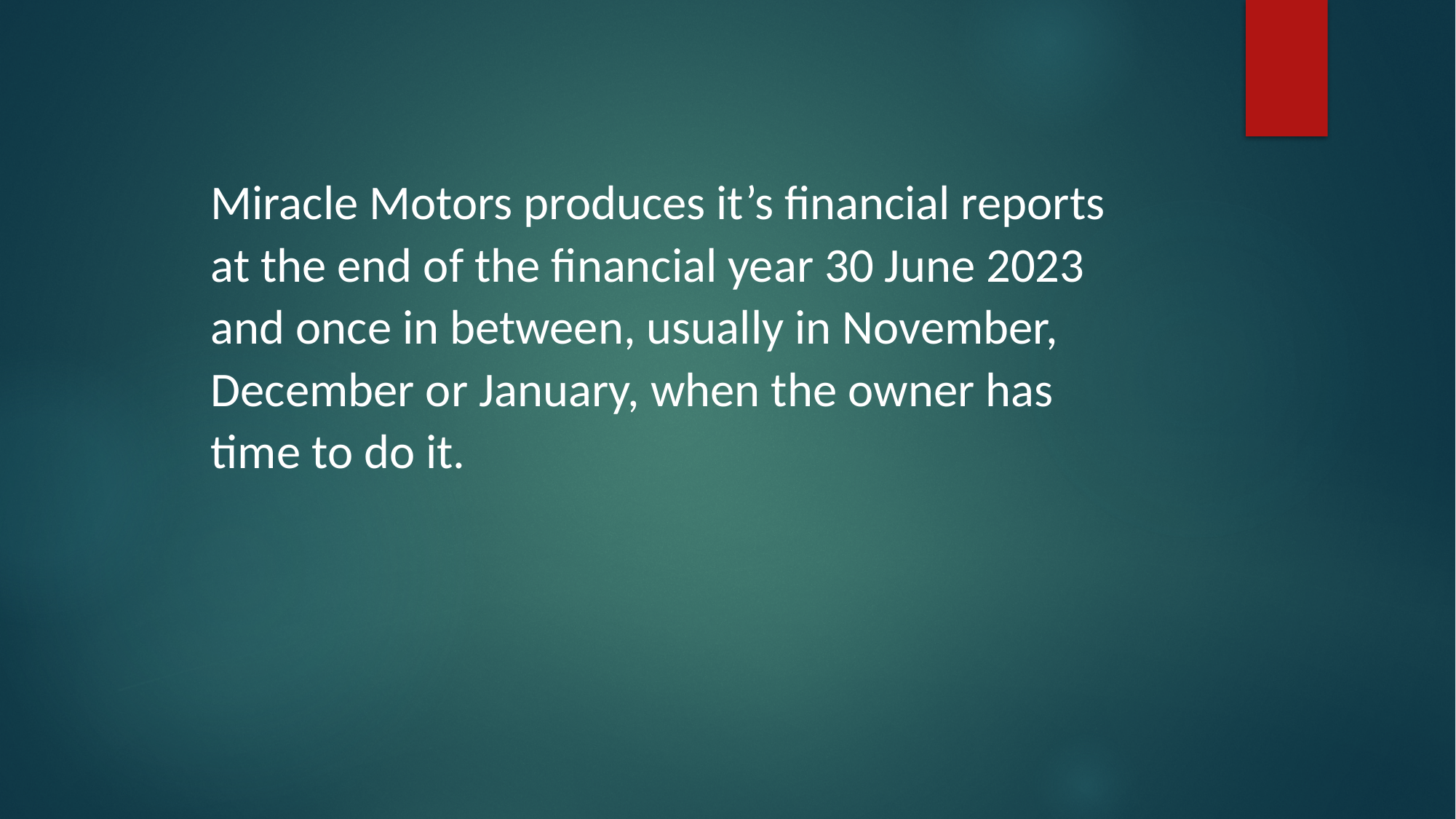

Miracle Motors produces it’s financial reports at the end of the financial year 30 June 2023 and once in between, usually in November, December or January, when the owner has time to do it.